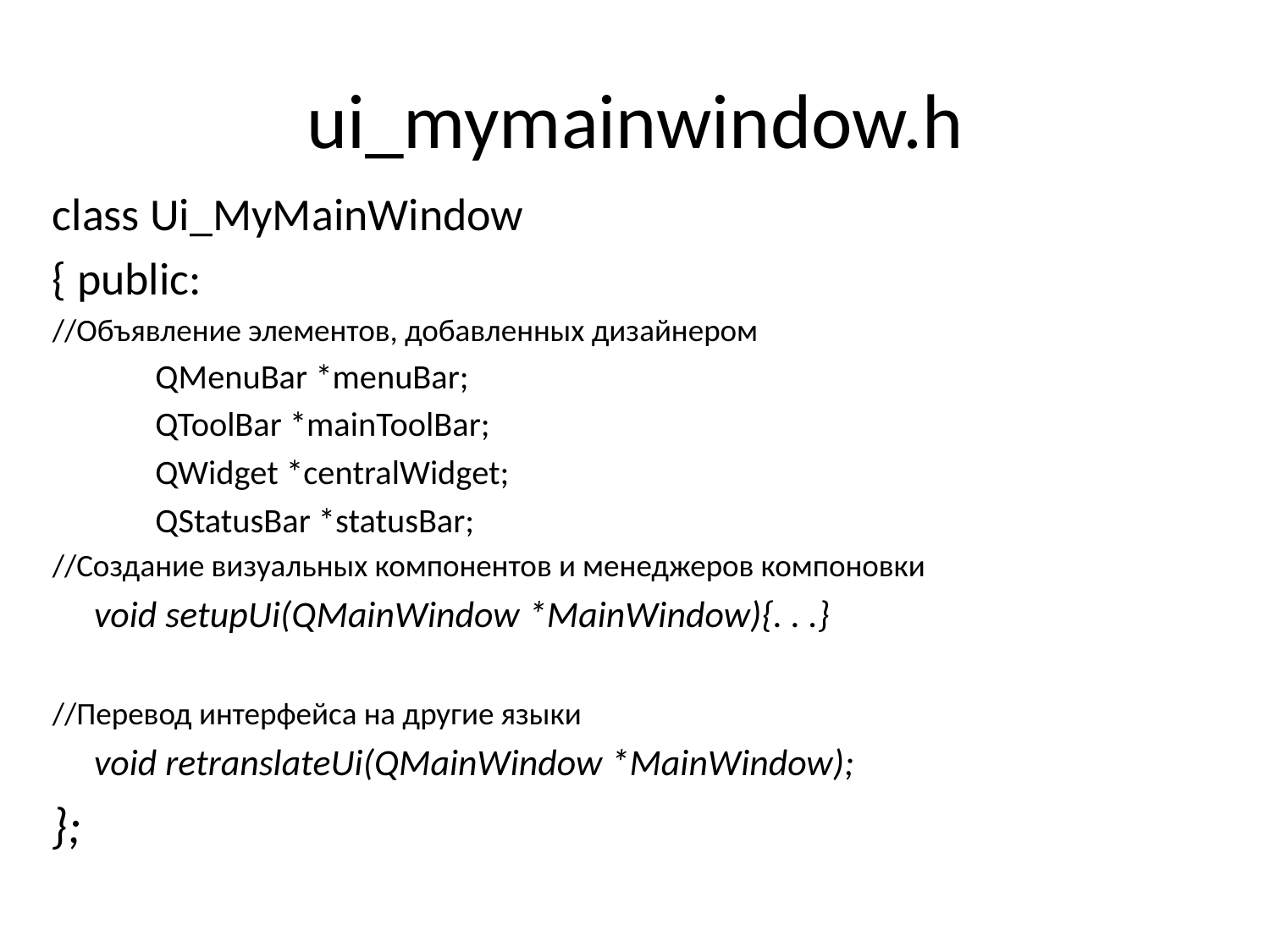

# ui_mymainwindow.h
class Ui_MyMainWindow
{ public:
//Объявление элементов, добавленных дизайнером
	QMenuBar *menuBar;
	QToolBar *mainToolBar;
	QWidget *centralWidget;
	QStatusBar *statusBar;
//Создание визуальных компонентов и менеджеров компоновки
		void setupUi(QMainWindow *MainWindow){. . .}

//Перевод интерфейса на другие языки
		void retranslateUi(QMainWindow *MainWindow);
};